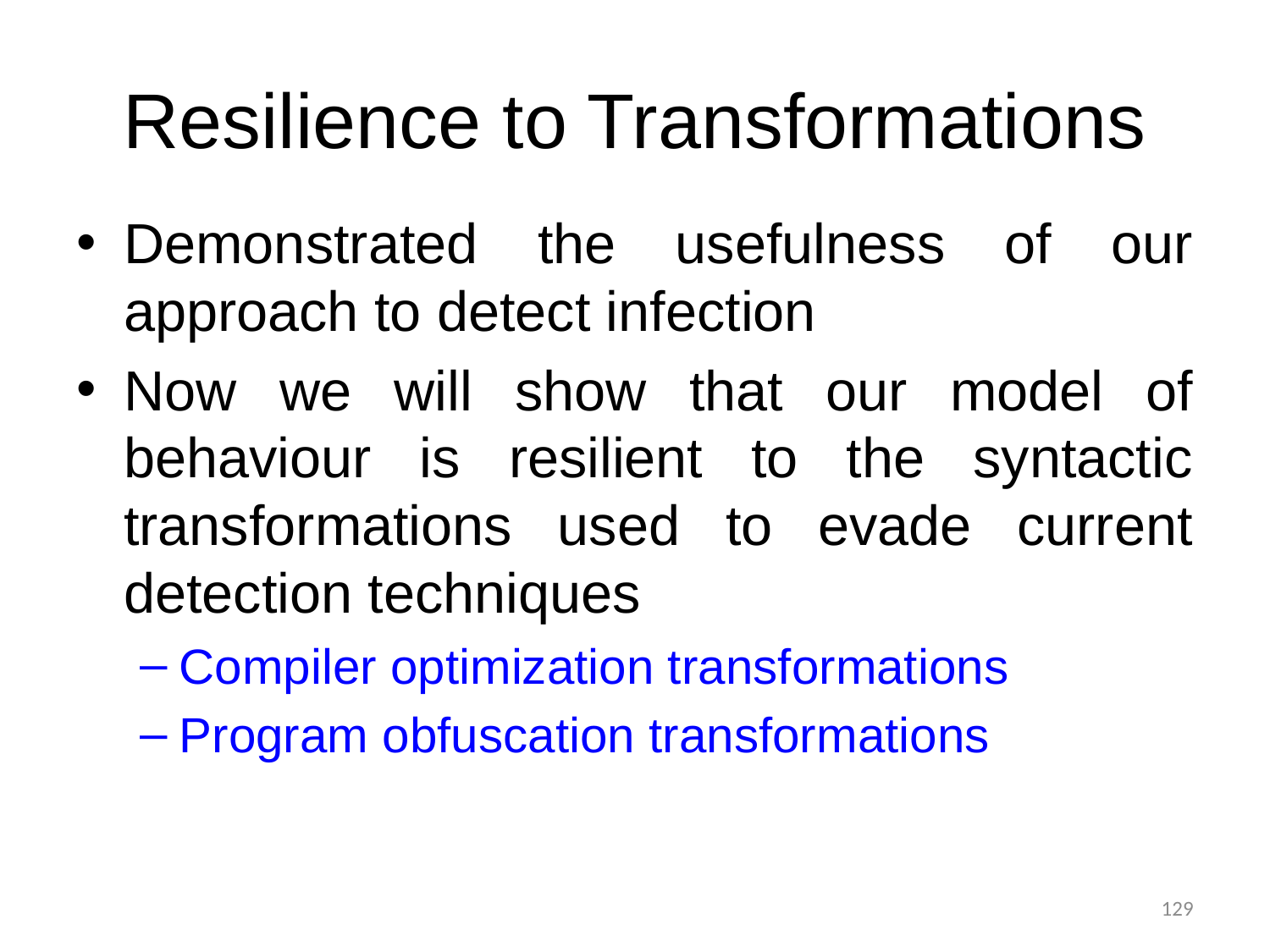

Resilience to Transformations
Demonstrated the usefulness of our approach to detect infection
Now we will show that our model of behaviour is resilient to the syntactic transformations used to evade current detection techniques
Compiler optimization transformations
Program obfuscation transformations
129